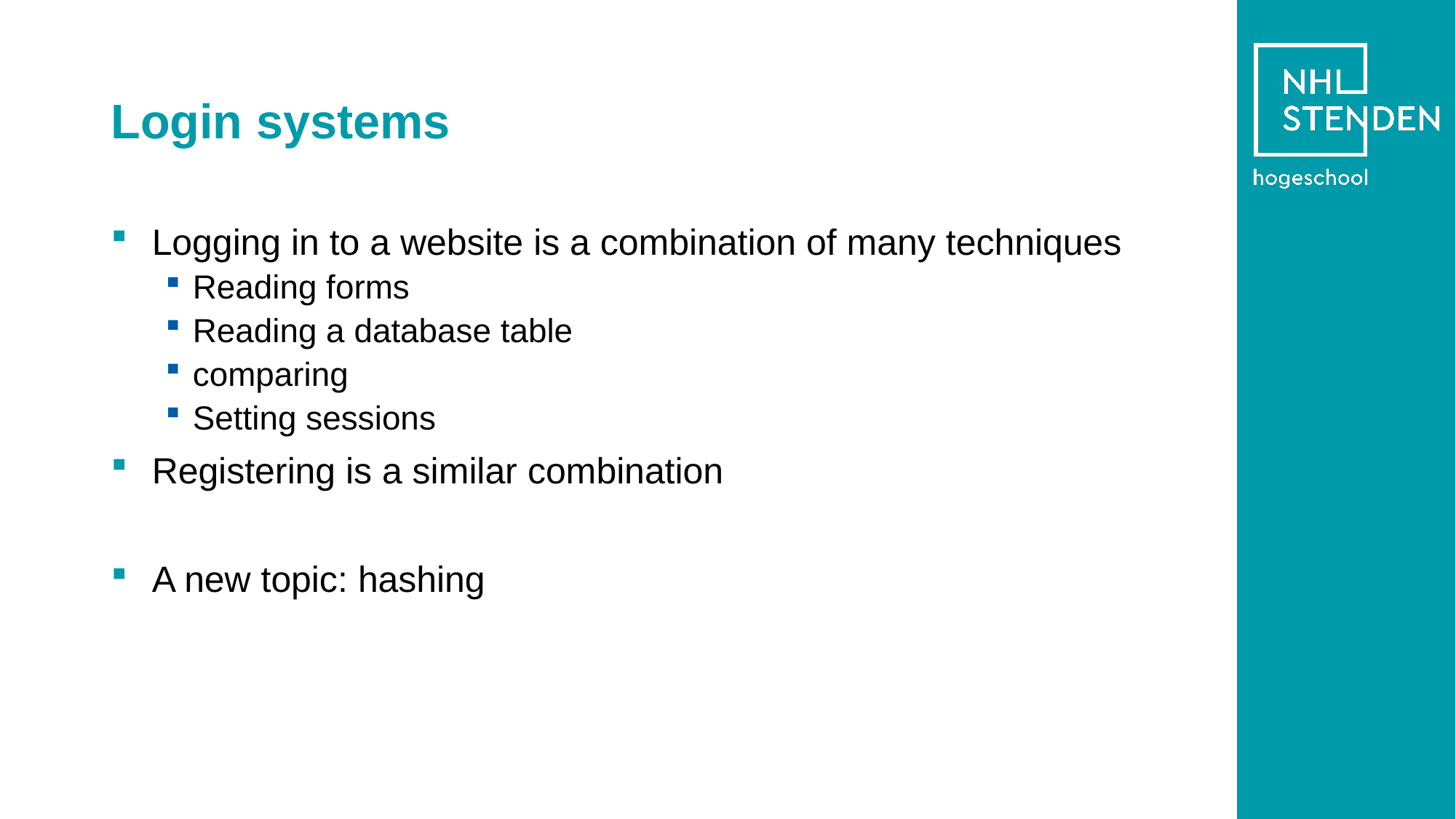

# Login systems
Logging in to a website is a combination of many techniques
Reading forms
Reading a database table
comparing
Setting sessions
Registering is a similar combination

A new topic: hashing